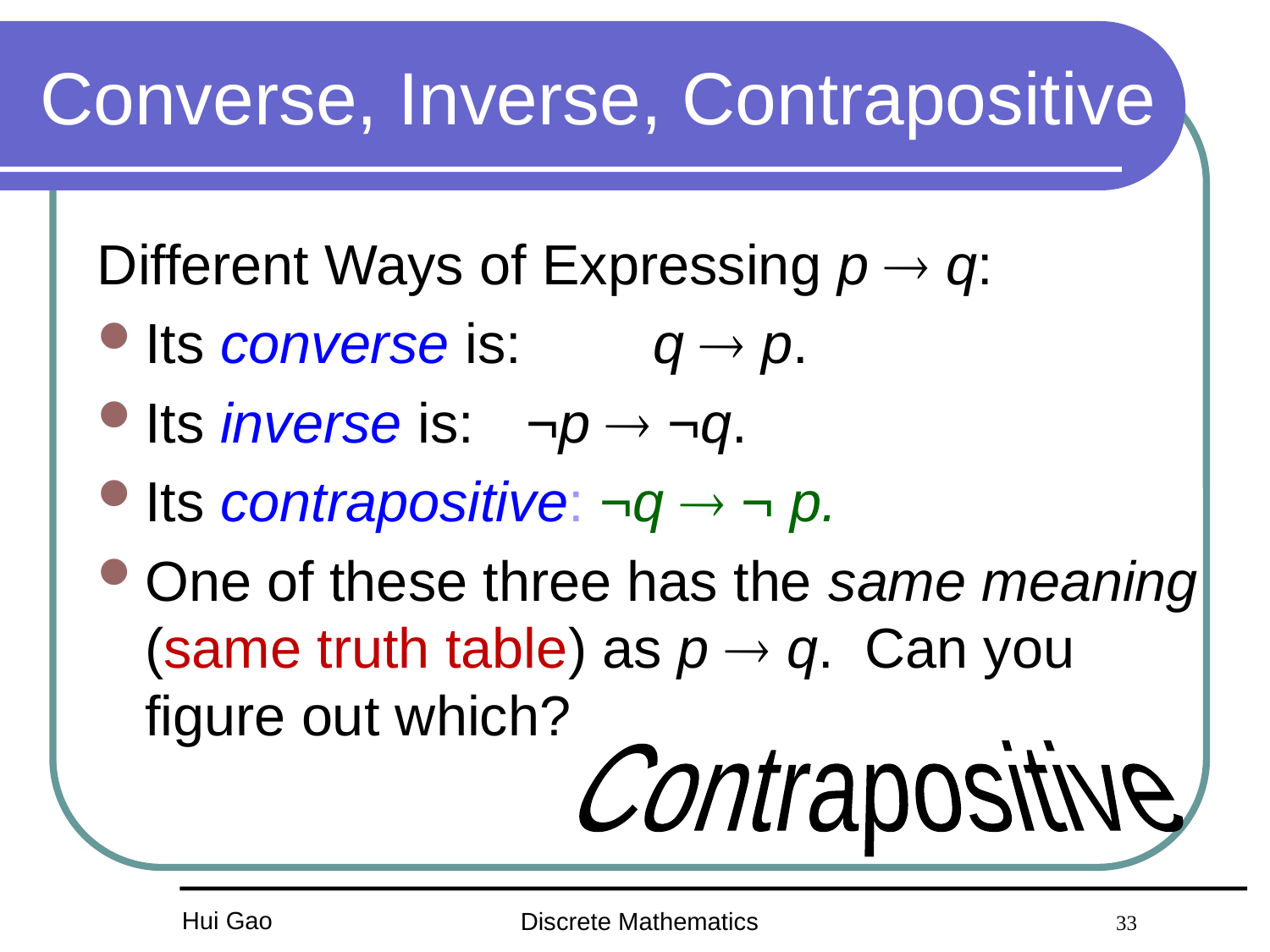

# Converse, Inverse, Contrapositive
Different Ways of Expressing p → q:
Its converse is: 	q → p.
Its inverse is: 	¬p → ¬q.
Its contrapositive: ¬q → ¬ p.
One of these three has the same meaning (same truth table) as p → q.  Can you figure out which?
Contrapositive